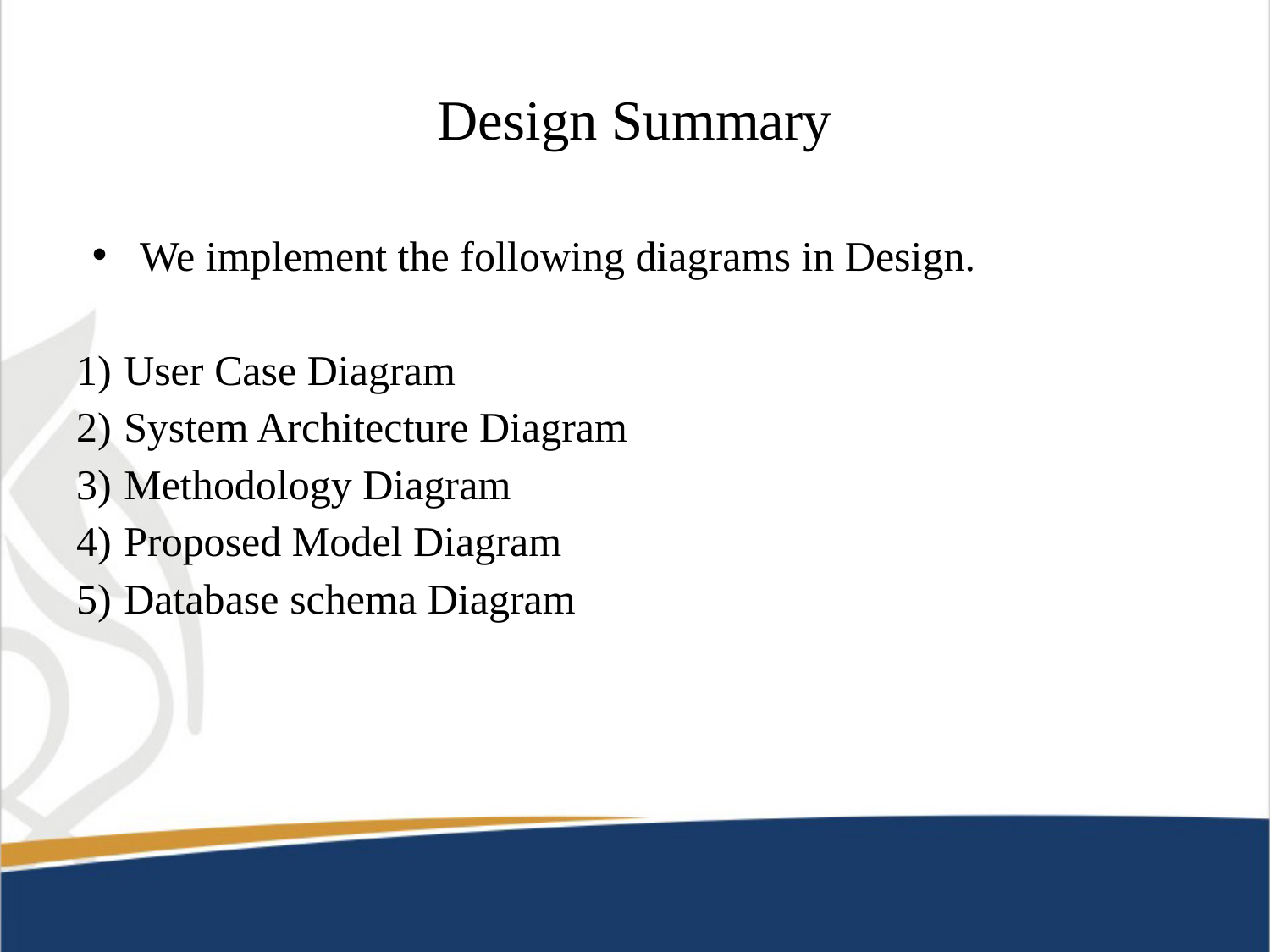

# Design Summary
We implement the following diagrams in Design.

User Case Diagram
System Architecture Diagram
Methodology Diagram
Proposed Model Diagram
Database schema Diagram